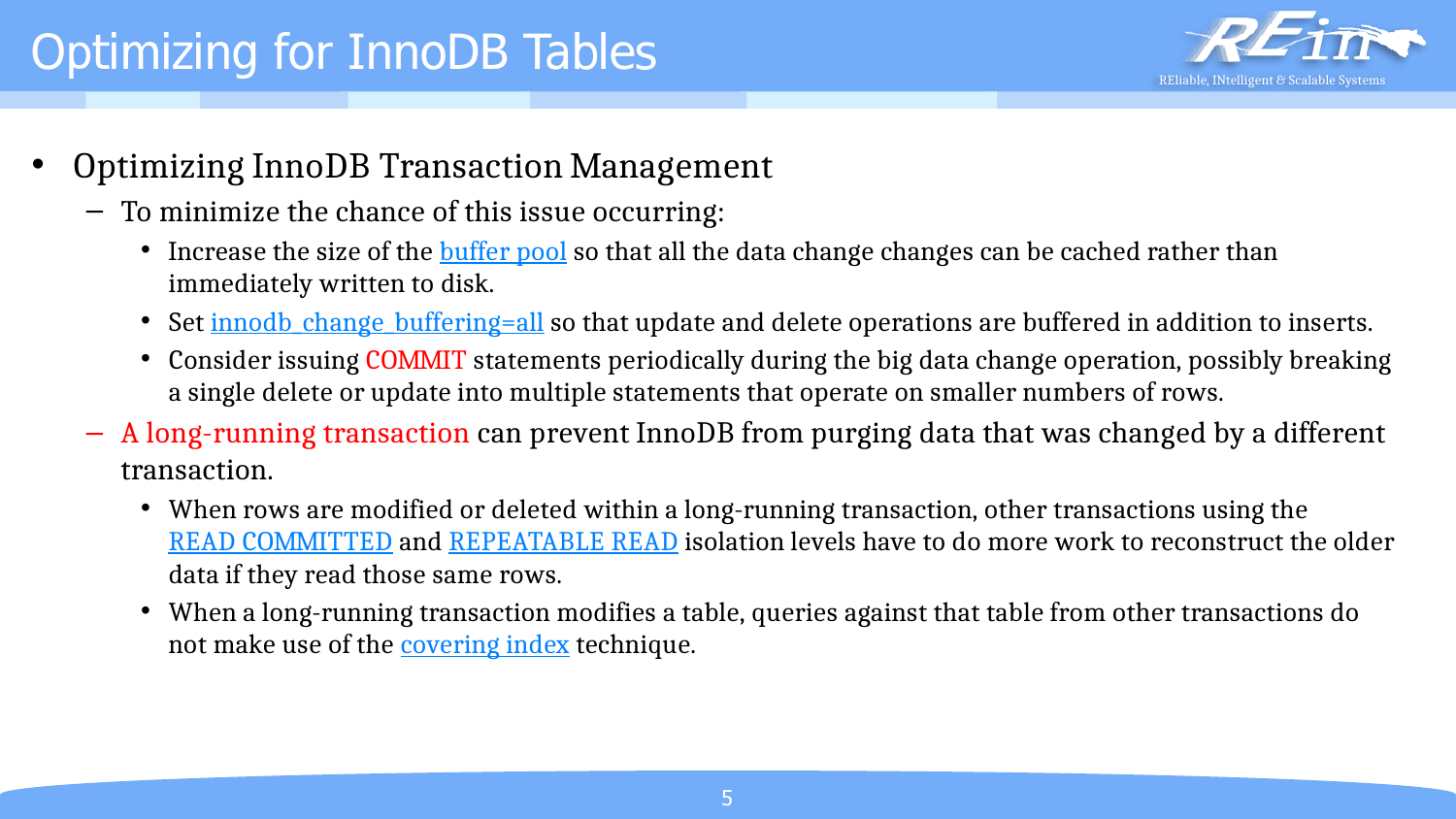

# Optimizing for InnoDB Tables
Optimizing InnoDB Transaction Management
To minimize the chance of this issue occurring:
Increase the size of the buffer pool so that all the data change changes can be cached rather than immediately written to disk.
Set innodb_change_buffering=all so that update and delete operations are buffered in addition to inserts.
Consider issuing COMMIT statements periodically during the big data change operation, possibly breaking a single delete or update into multiple statements that operate on smaller numbers of rows.
A long-running transaction can prevent InnoDB from purging data that was changed by a different transaction.
When rows are modified or deleted within a long-running transaction, other transactions using the READ COMMITTED and REPEATABLE READ isolation levels have to do more work to reconstruct the older data if they read those same rows.
When a long-running transaction modifies a table, queries against that table from other transactions do not make use of the covering index technique.
5